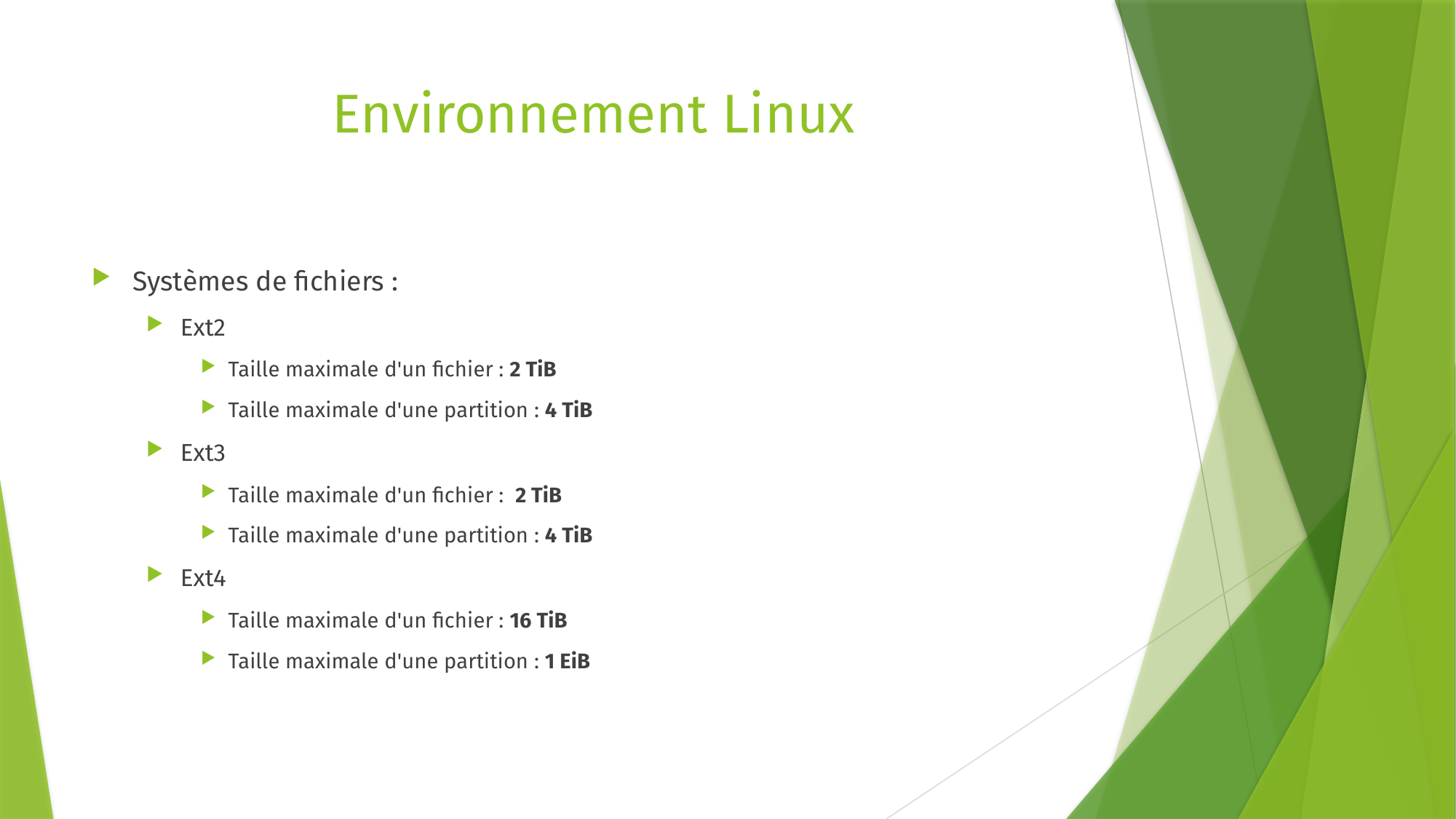

# Environnement Linux
Systèmes de fichiers :
Ext2
Taille maximale d'un fichier : 2 TiB
Taille maximale d'une partition : 4 TiB
Ext3
Taille maximale d'un fichier :  2 TiB
Taille maximale d'une partition : 4 TiB
Ext4
Taille maximale d'un fichier : 16 TiB
Taille maximale d'une partition : 1 EiB